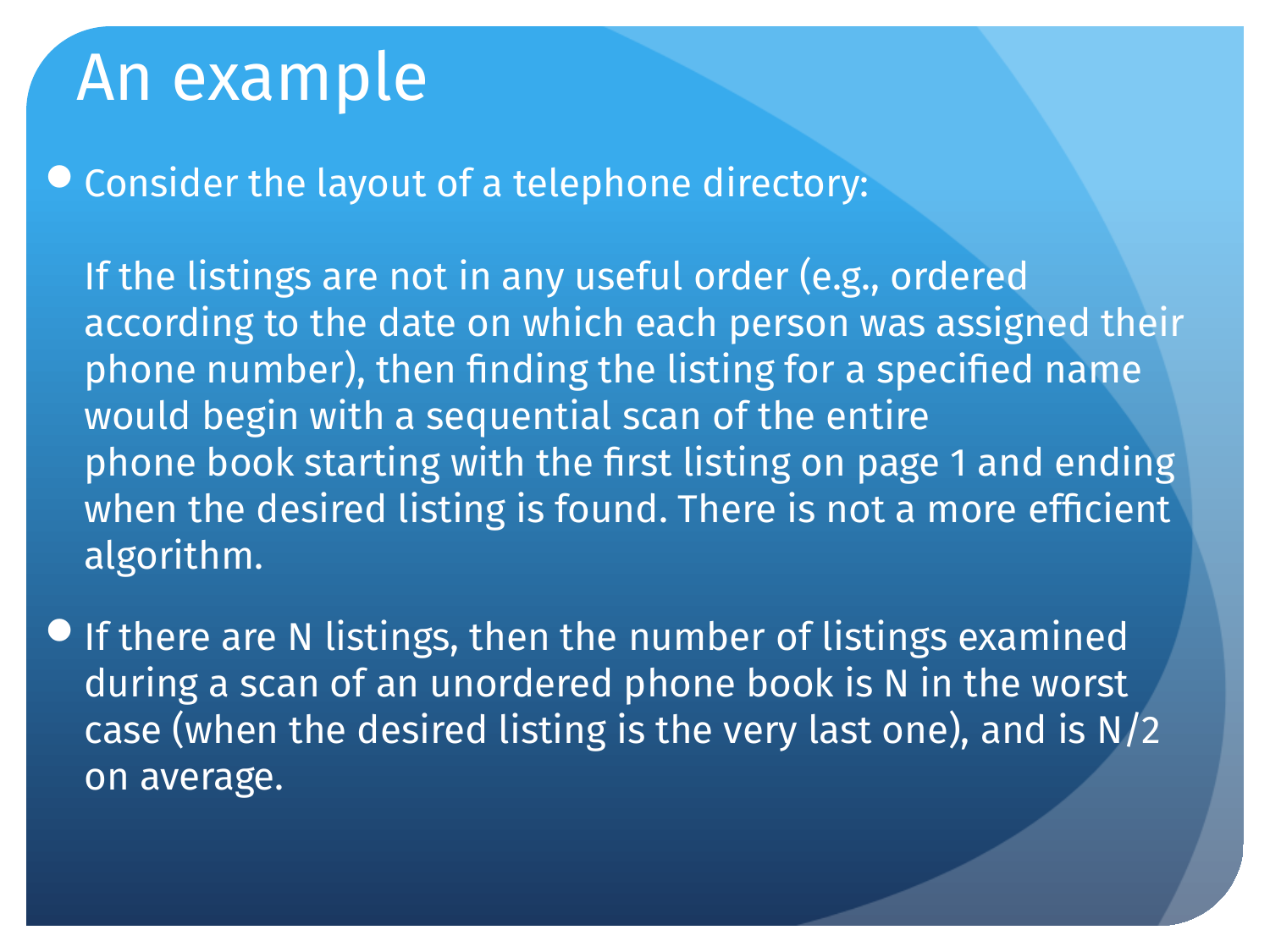

# An example
Consider the layout of a telephone directory:
If the listings are not in any useful order (e.g., ordered according to the date on which each person was assigned their phone number), then finding the listing for a specified name would begin with a sequential scan of the entire
phone book starting with the first listing on page 1 and ending when the desired listing is found. There is not a more efficient algorithm.
If there are N listings, then the number of listings examined during a scan of an unordered phone book is N in the worst case (when the desired listing is the very last one), and is N/2 on average.